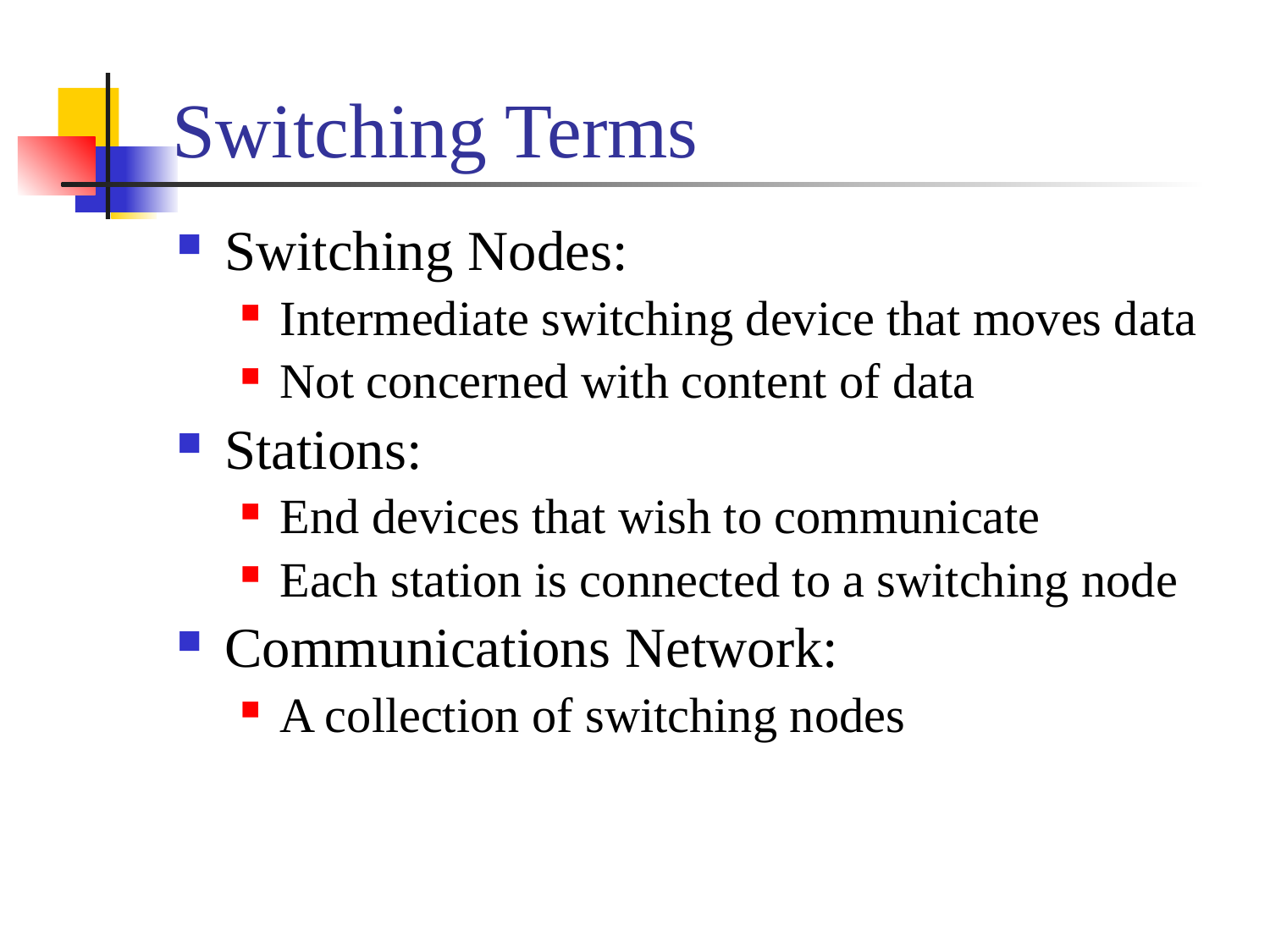

# Switching Terms
Switching Nodes:
Intermediate switching device that moves data
Not concerned with content of data
Stations:
End devices that wish to communicate
Each station is connected to a switching node
Communications Network:
A collection of switching nodes